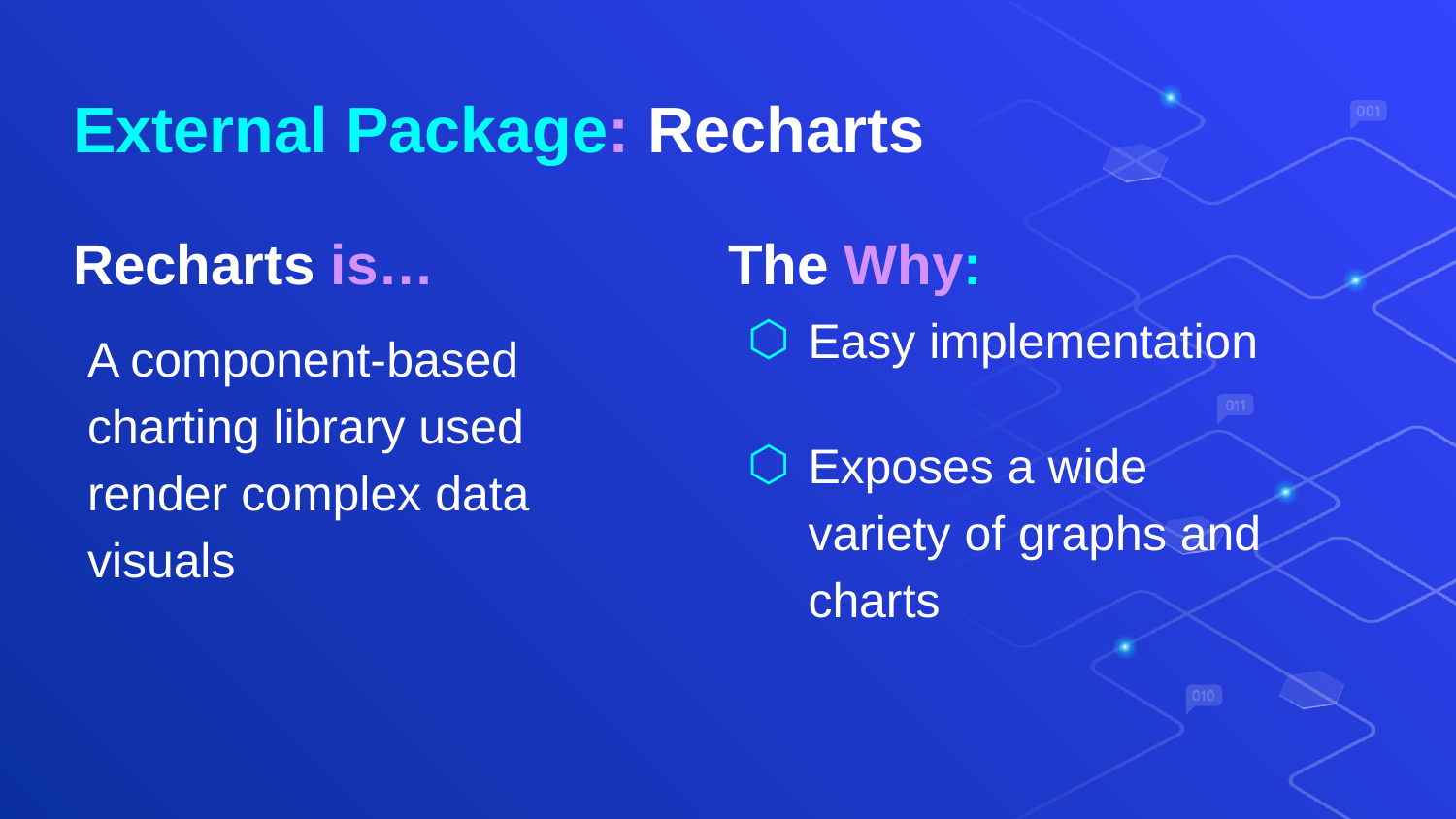

# External Package: Recharts
Recharts is…
The Why:
Easy implementation
Exposes a wide variety of graphs and charts

A component-based charting library used render complex data visuals